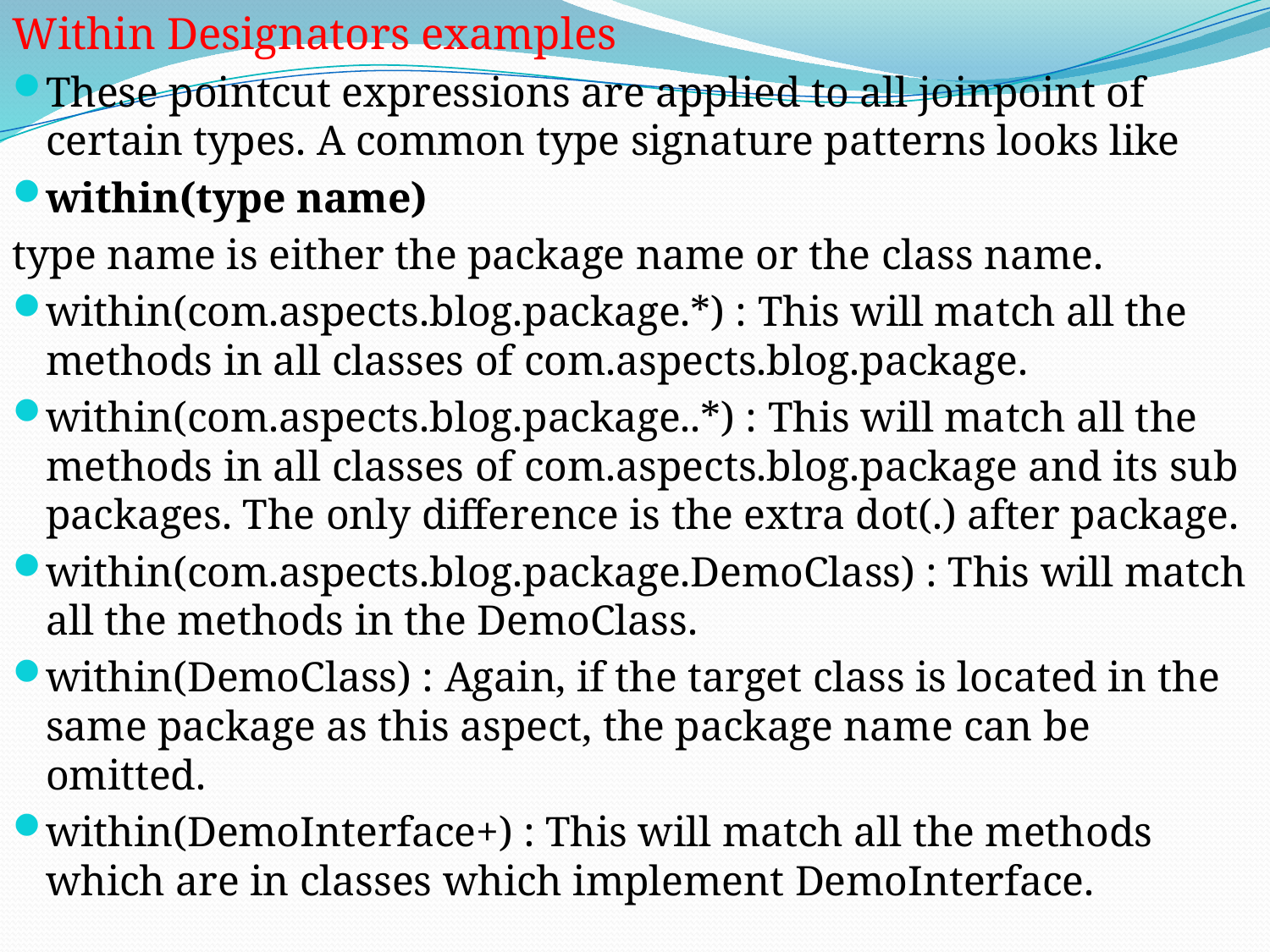

Within Designators examples
These pointcut expressions are applied to all joinpoint of certain types. A common type signature patterns looks like
within(type name)
type name is either the package name or the class name.
within(com.aspects.blog.package.*) : This will match all the methods in all classes of com.aspects.blog.package.
within(com.aspects.blog.package..*) : This will match all the methods in all classes of com.aspects.blog.package and its sub packages. The only difference is the extra dot(.) after package.
within(com.aspects.blog.package.DemoClass) : This will match all the methods in the DemoClass.
within(DemoClass) : Again, if the target class is located in the same package as this aspect, the package name can be omitted.
within(DemoInterface+) : This will match all the methods which are in classes which implement DemoInterface.